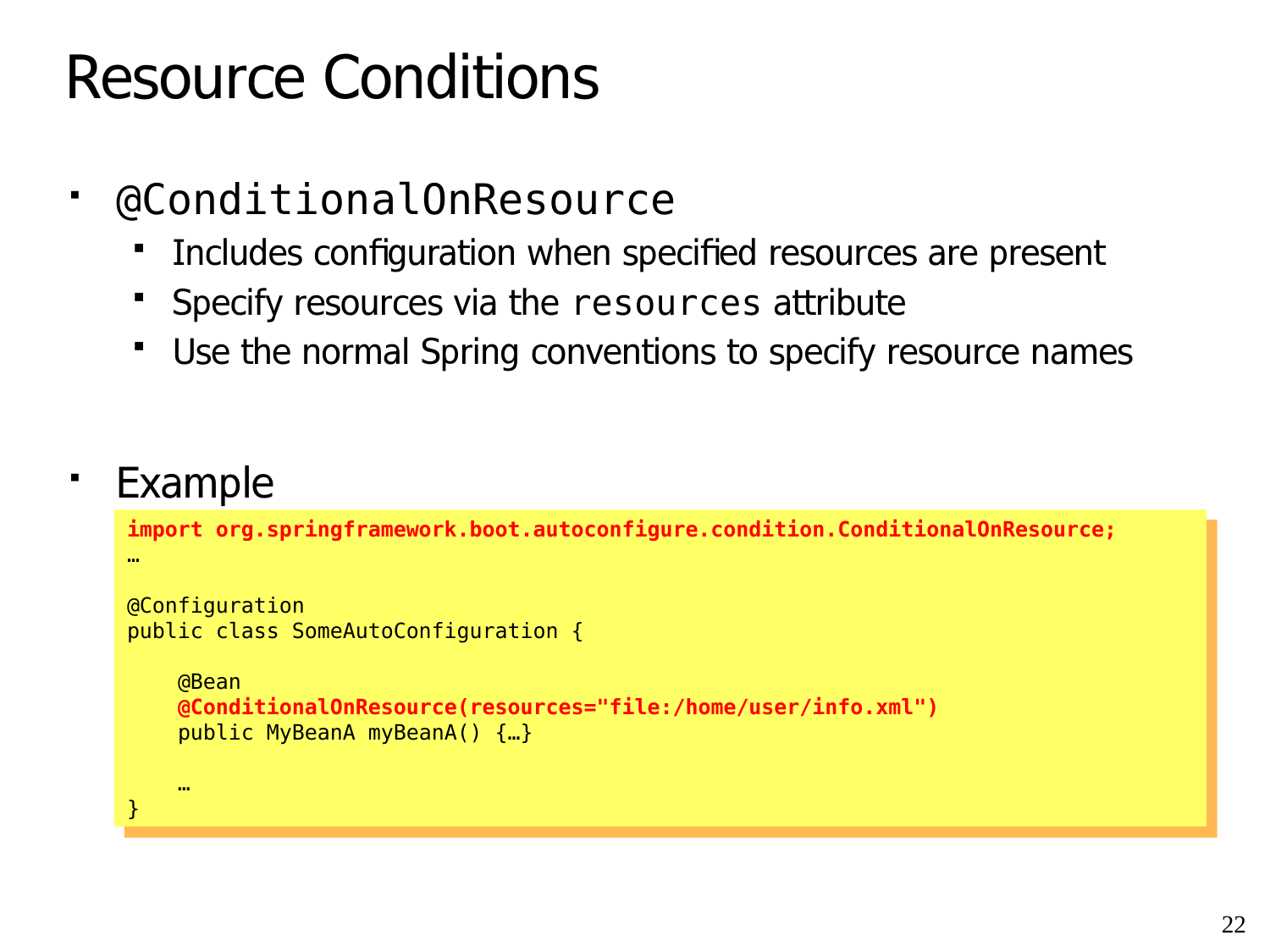

# Resource Conditions
@ConditionalOnResource
Includes configuration when specified resources are present
Specify resources via the resources attribute
Use the normal Spring conventions to specify resource names

Example
import org.springframework.boot.autoconfigure.condition.ConditionalOnResource;
…

@Configuration
public class SomeAutoConfiguration {

    @Bean
    @ConditionalOnResource(resources="file:/home/user/info.xml")
    public MyBeanA myBeanA() {…}

    …
}
22